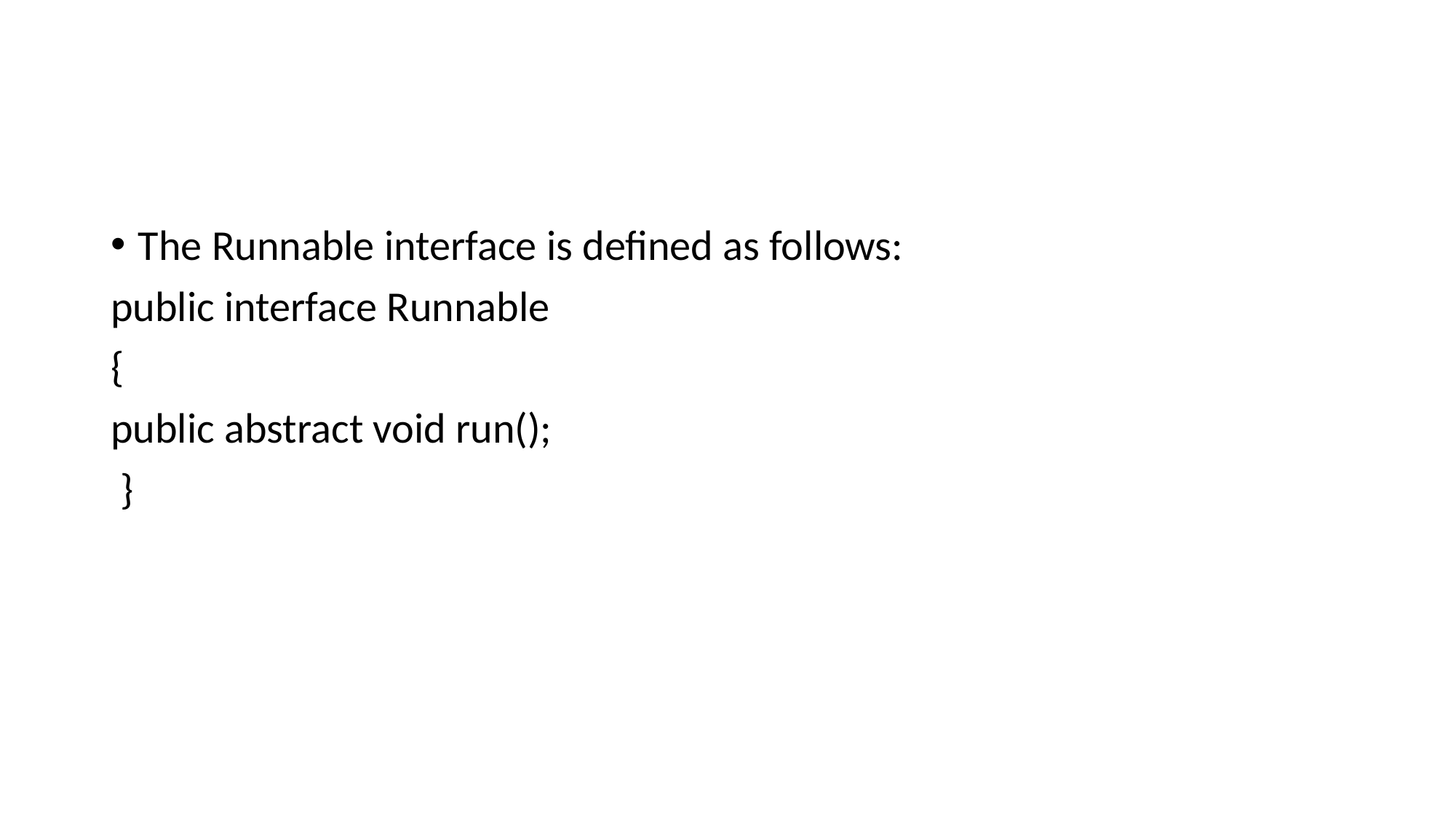

#
The Runnable interface is defined as follows:
public interface Runnable
{
public abstract void run();
 }